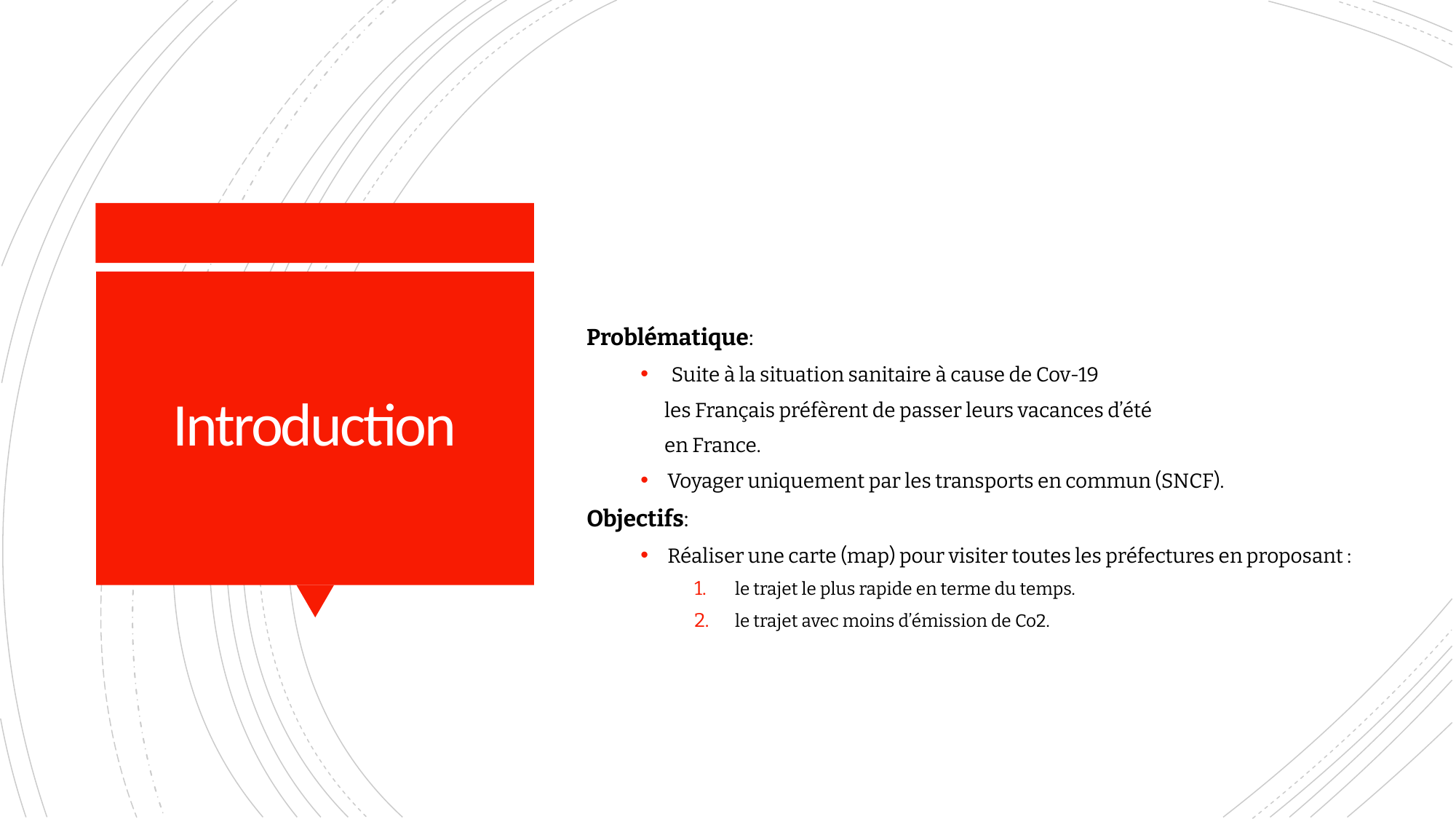

Problématique:
 Suite à la situation sanitaire à cause de Cov-19
      les Français préfèrent de passer leurs vacances d’été
      en France.
Voyager uniquement par les transports en commun (SNCF).
Objectifs:
Réaliser une carte (map) pour visiter toutes les préfectures en proposant :
le trajet le plus rapide en terme du temps.
le trajet avec moins d’émission de Co2.

Introduction